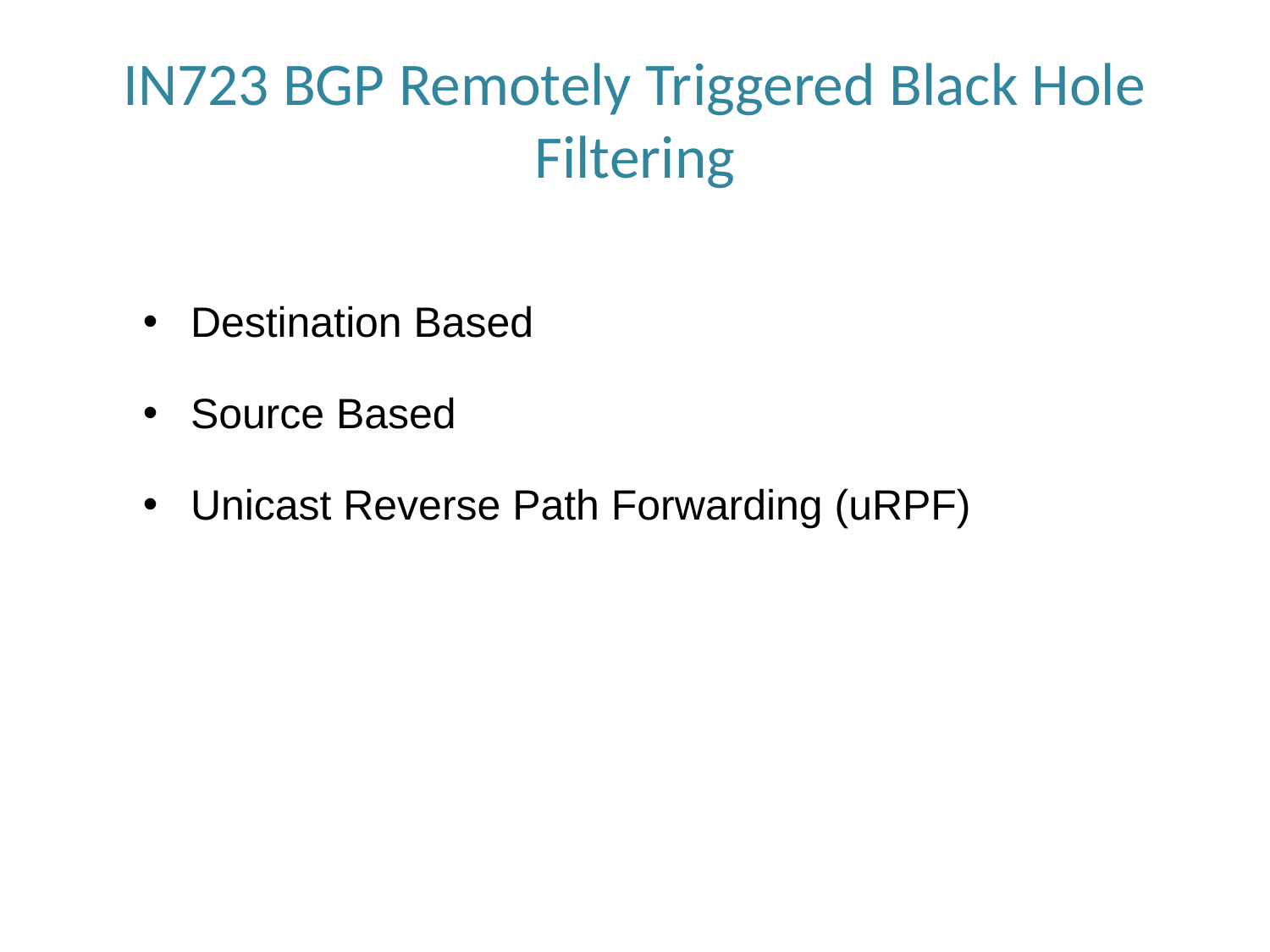

# IN723 BGP Remotely Triggered Black Hole Filtering

Destination Based

Source Based

Unicast Reverse Path Forwarding (uRPF)